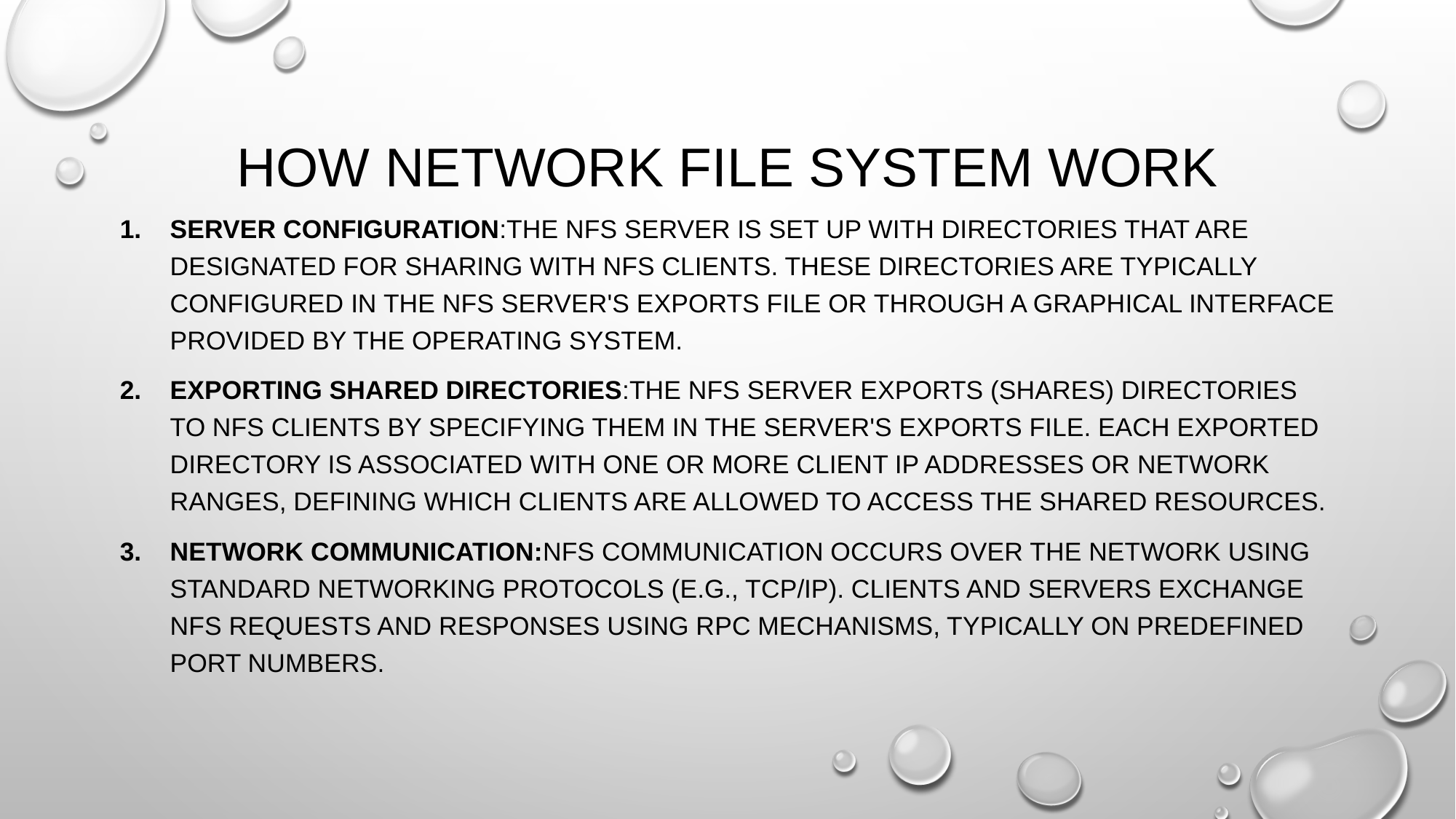

# HOW NETWORK FILE SYSTEM WORK
Server Configuration:The NFS server is set up with directories that are designated for sharing with NFS clients. These directories are typically configured in the NFS server's exports file or through a graphical interface provided by the operating system.
Exporting Shared Directories:The NFS server exports (shares) directories to NFS clients by specifying them in the server's exports file. Each exported directory is associated with one or more client IP addresses or network ranges, defining which clients are allowed to access the shared resources.
Network Communication:NFS communication occurs over the network using standard networking protocols (e.g., TCP/IP). Clients and servers exchange NFS requests and responses using RPC mechanisms, typically on predefined port numbers.